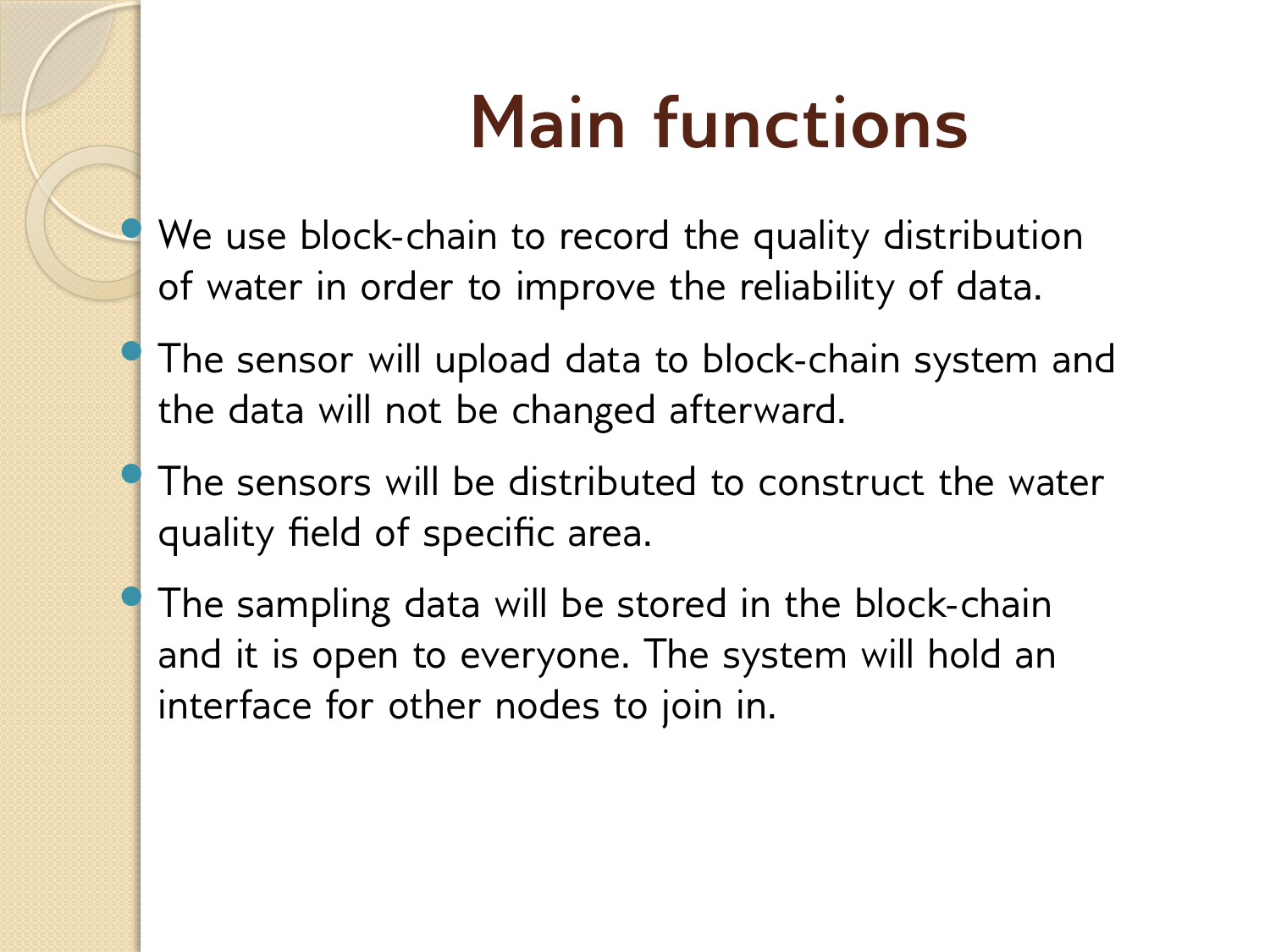

# Main functions
We use block-chain to record the quality distribution of water in order to improve the reliability of data.
The sensor will upload data to block-chain system and the data will not be changed afterward.
The sensors will be distributed to construct the water quality field of specific area.
The sampling data will be stored in the block-chain and it is open to everyone. The system will hold an interface for other nodes to join in.